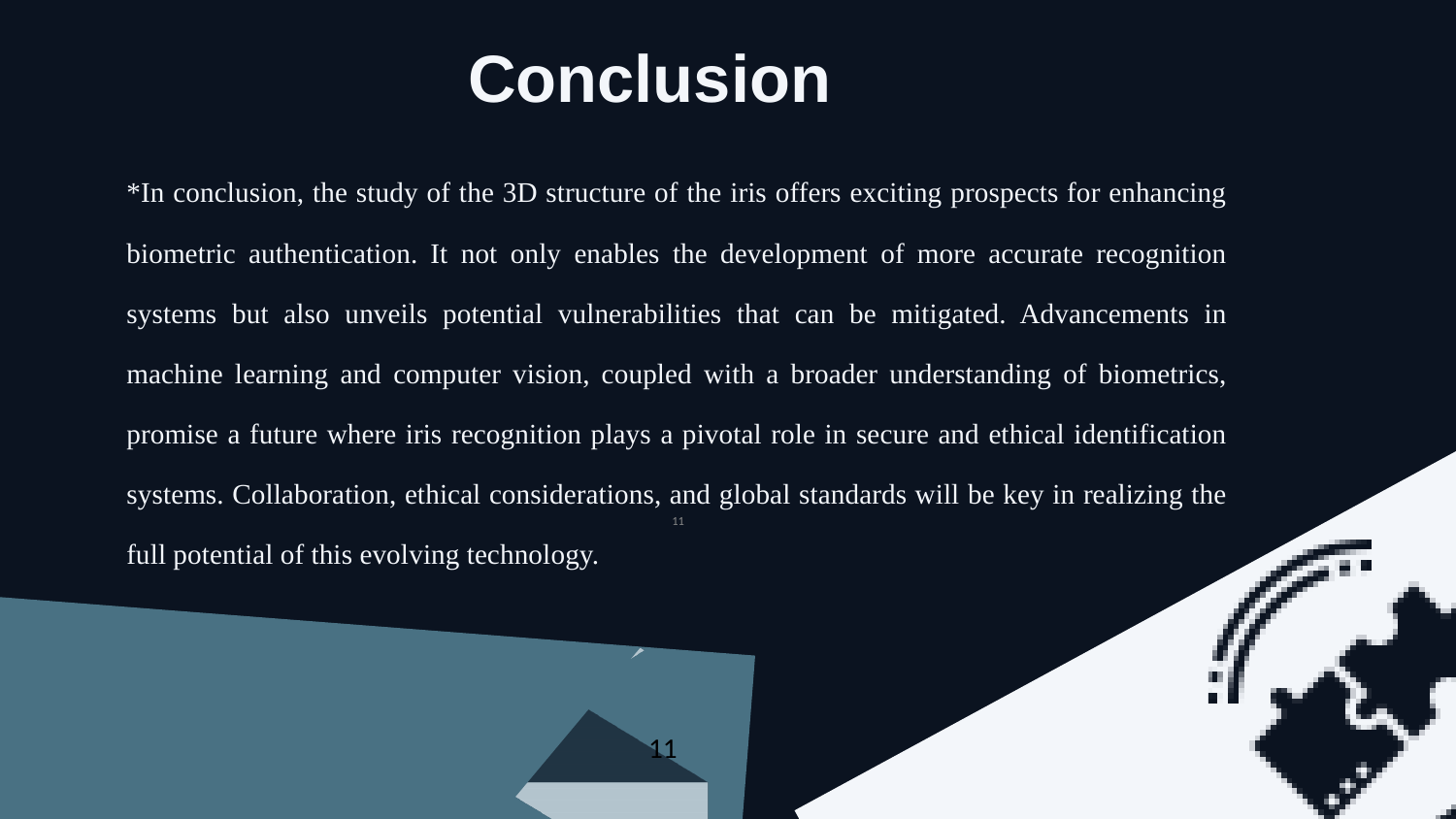

Conclusion
*In conclusion, the study of the 3D structure of the iris offers exciting prospects for enhancing biometric authentication. It not only enables the development of more accurate recognition systems but also unveils potential vulnerabilities that can be mitigated. Advancements in machine learning and computer vision, coupled with a broader understanding of biometrics, promise a future where iris recognition plays a pivotal role in secure and ethical identification systems. Collaboration, ethical considerations, and global standards will be key in realizing the full potential of this evolving technology.

11

11